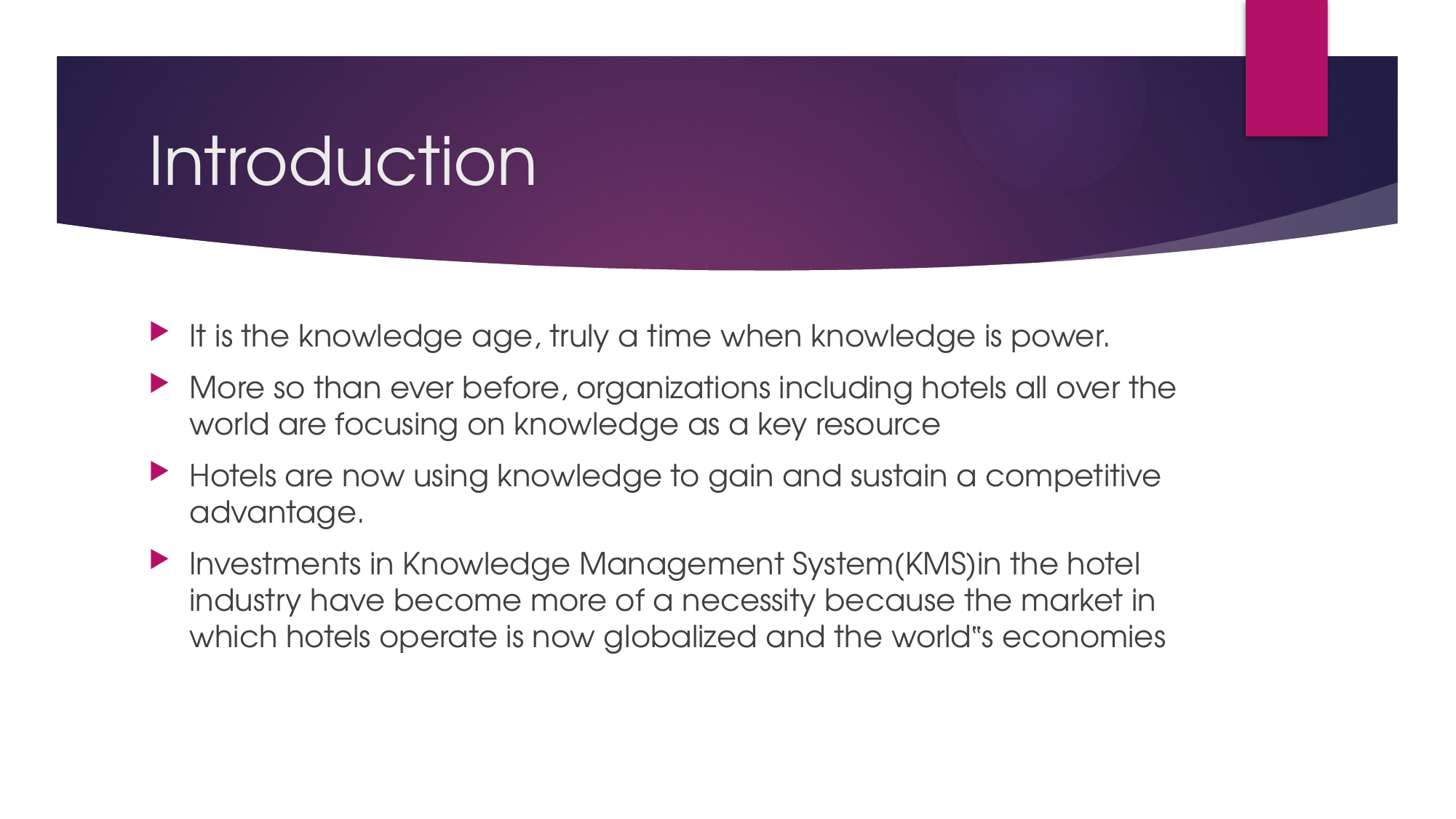

# Introduction
It is the knowledge age, truly a time when knowledge is power.
More so than ever before, organizations including hotels all over the world are focusing on knowledge as a key resource
Hotels are now using knowledge to gain and sustain a competitive advantage.
Investments in Knowledge Management System(KMS)in the hotel industry have become more of a necessity because the market in which hotels operate is now globalized and the world‟s economies